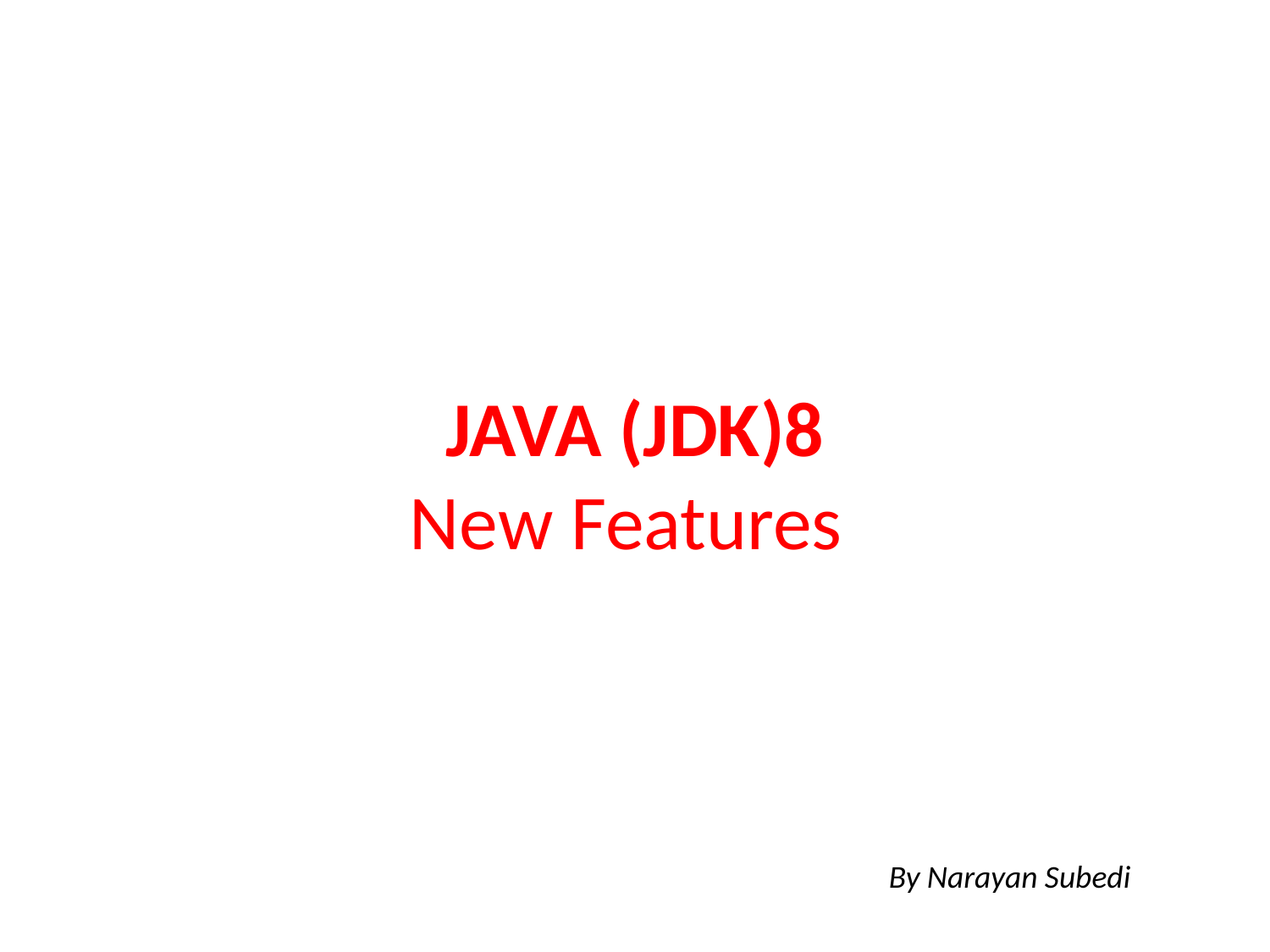

JAVA (JDK)8
New Features
By Narayan Subedi